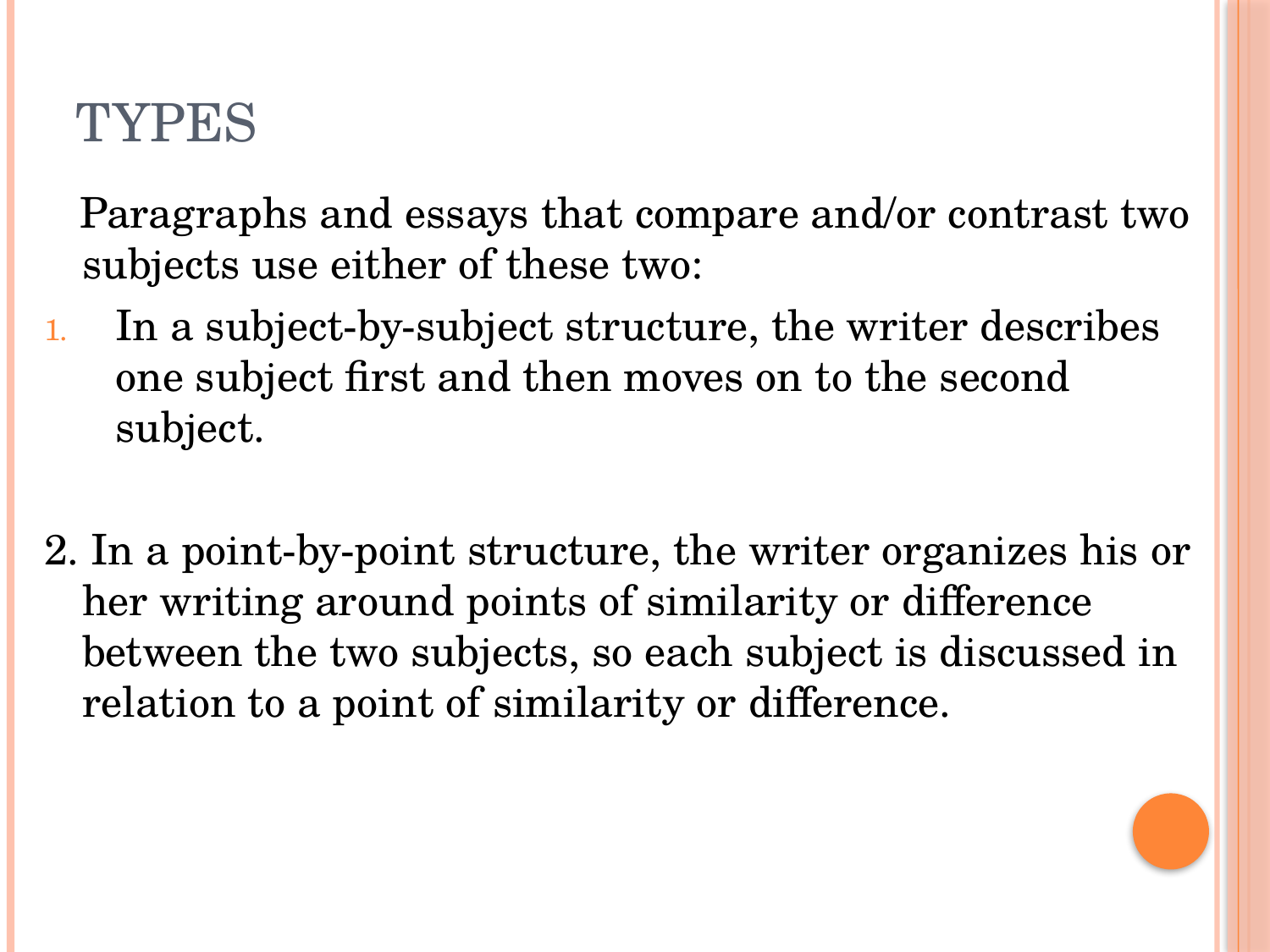

# Types
   Paragraphs and essays that compare and/or contrast two subjects use either of these two:
In a subject-by-subject structure, the writer describes one subject first and then moves on to the second subject.

2. In a point-by-point structure, the writer organizes his or her writing around points of similarity or difference between the two subjects, so each subject is discussed in relation to a point of similarity or difference.